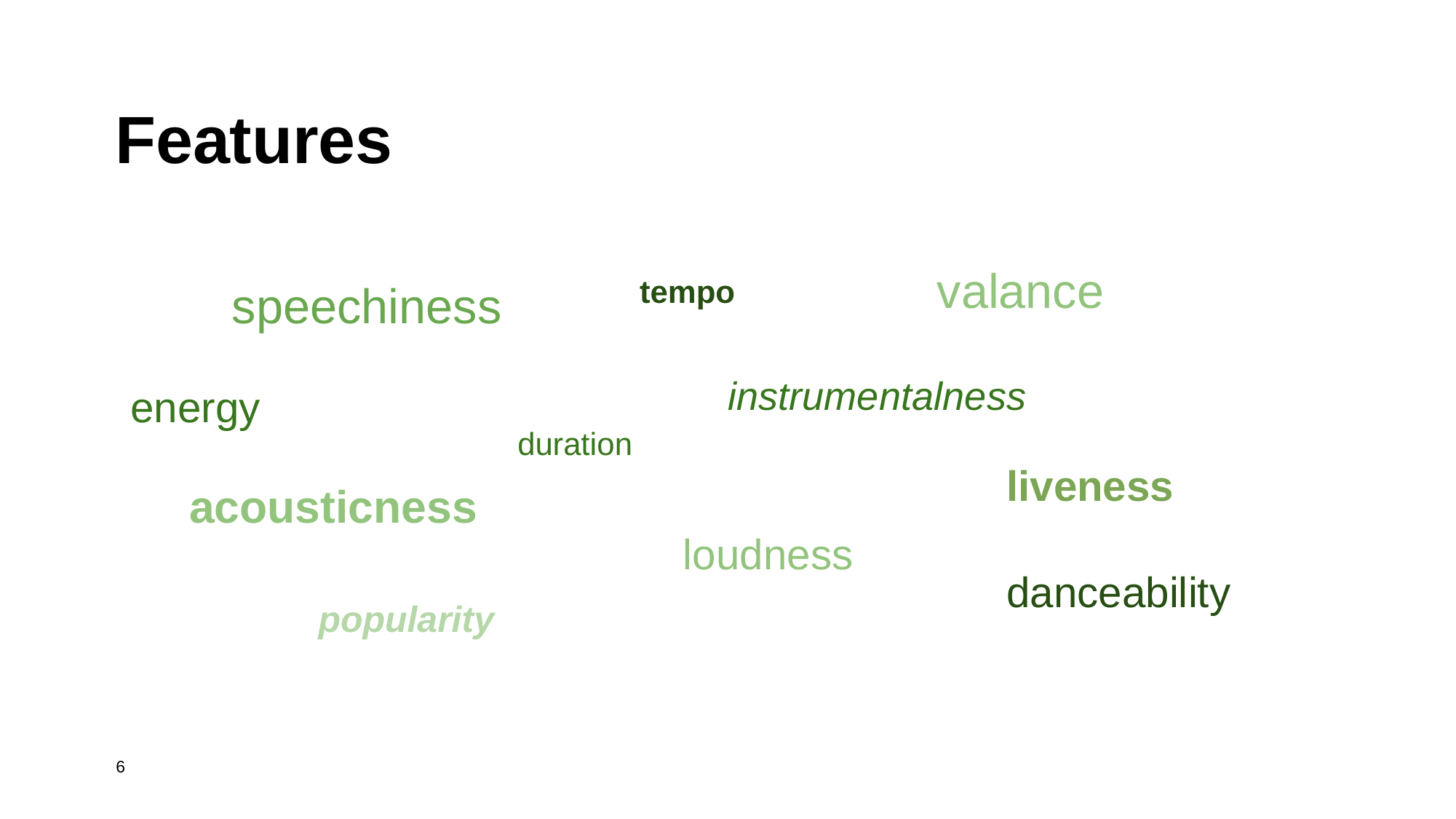

# Features
valance
tempo
speechiness
instrumentalness
energy
duration
liveness
acousticness
loudness
danceability
popularity
6